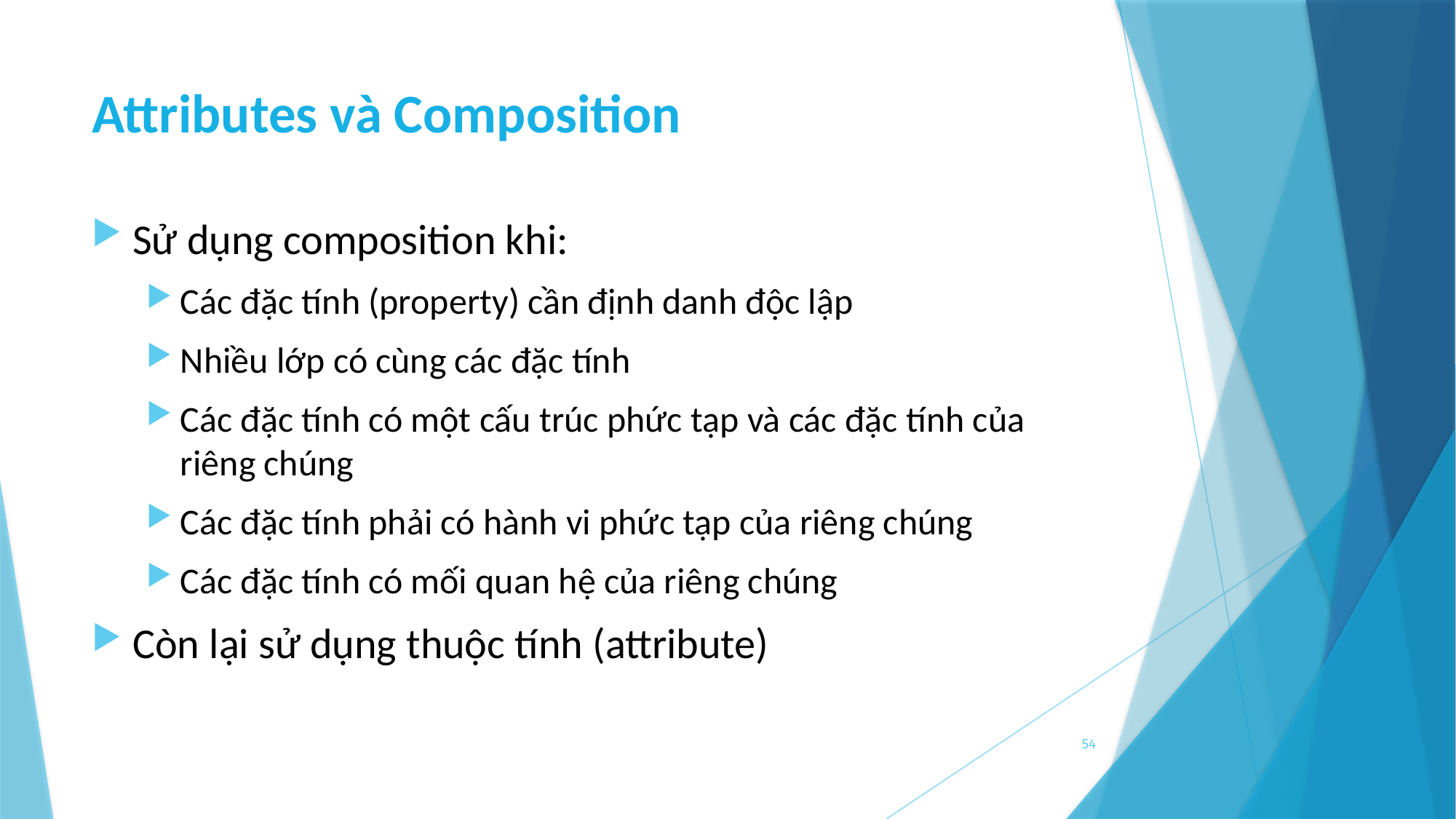

# Attributes và Composition
Sử dụng composition khi:
Các đặc tính (property) cần định danh độc lập
Nhiều lớp có cùng các đặc tính
Các đặc tính có một cấu trúc phức tạp và các đặc tính của riêng chúng
Các đặc tính phải có hành vi phức tạp của riêng chúng
Các đặc tính có mối quan hệ của riêng chúng
Còn lại sử dụng thuộc tính (attribute)
54